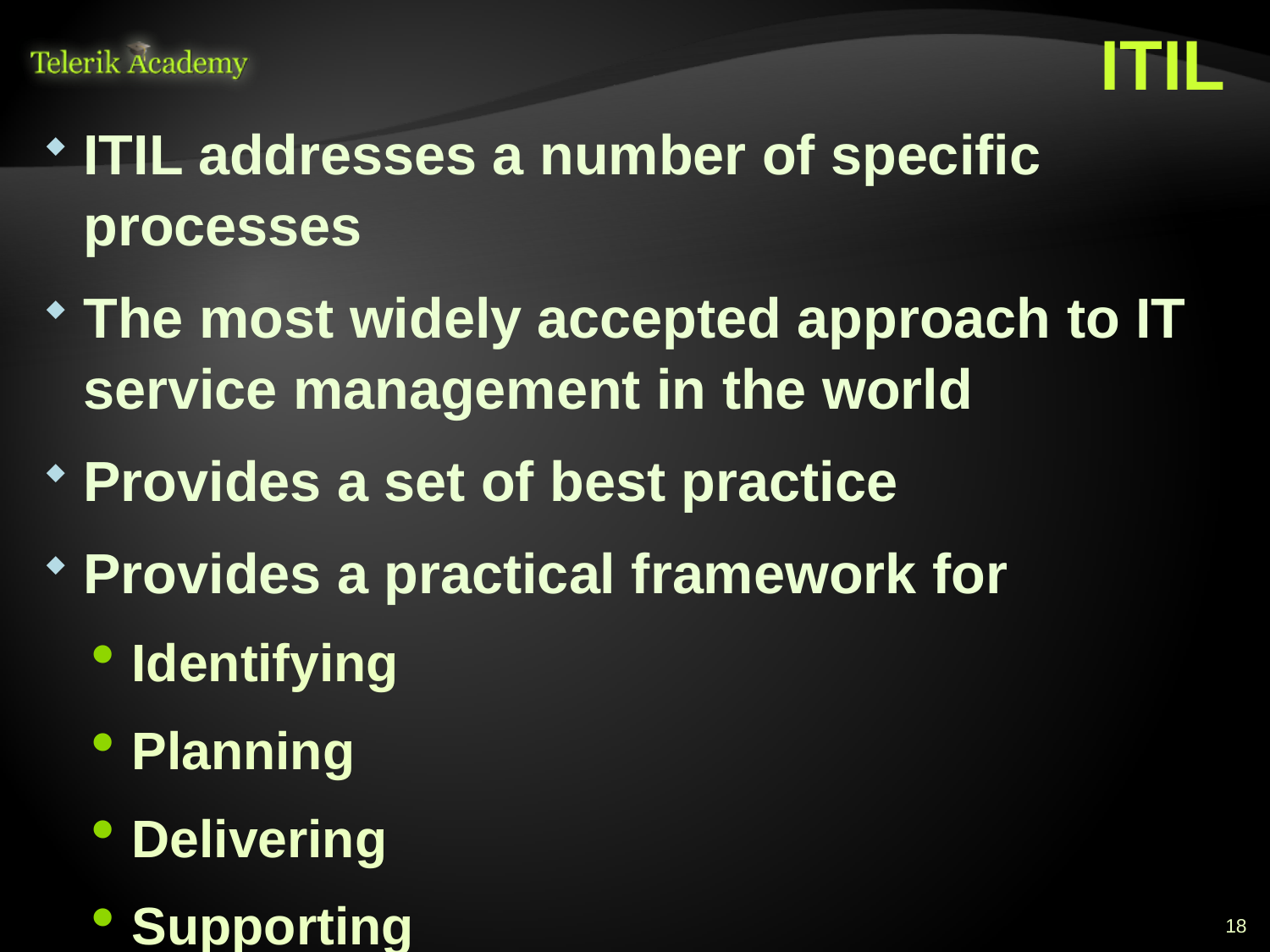

# ITIL
ITIL addresses a number of specific processes
The most widely accepted approach to IT service management in the world
Provides a set of best practice
Provides a practical framework for
Identifying
Planning
Delivering
Supporting
18